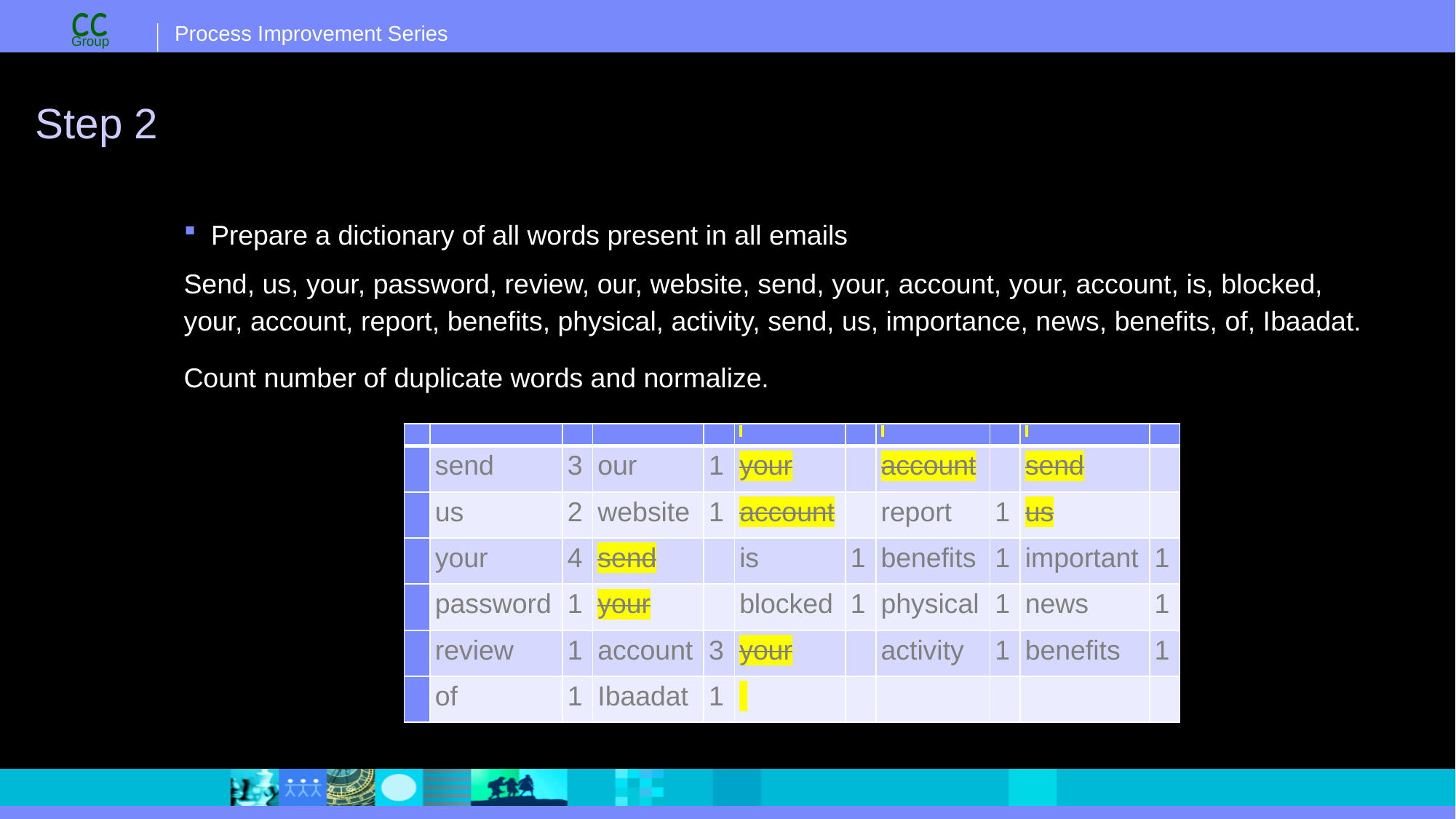

# Step 2
Prepare a dictionary of all words present in all emails
Send, us, your, password, review, our, website, send, your, account, your, account, is, blocked, your, account, report, benefits, physical, activity, send, us, importance, news, benefits, of, Ibaadat.
Count number of duplicate words and normalize.

|  |  |  |  |  |  |  |  |  |  |  |
| --- | --- | --- | --- | --- | --- | --- | --- | --- | --- | --- |
|  | send | 3 | our | 1 | your |  | account |  | send |  |
|  | us | 2 | website | 1 | account |  | report | 1 | us |  |
|  | your | 4 | send |  | is | 1 | benefits | 1 | important | 1 |
|  | password | 1 | your |  | blocked | 1 | physical | 1 | news | 1 |
|  | review | 1 | account | 3 | your |  | activity | 1 | benefits | 1 |
|  | of | 1 | Ibaadat | 1 |  |  |  |  |  |  |